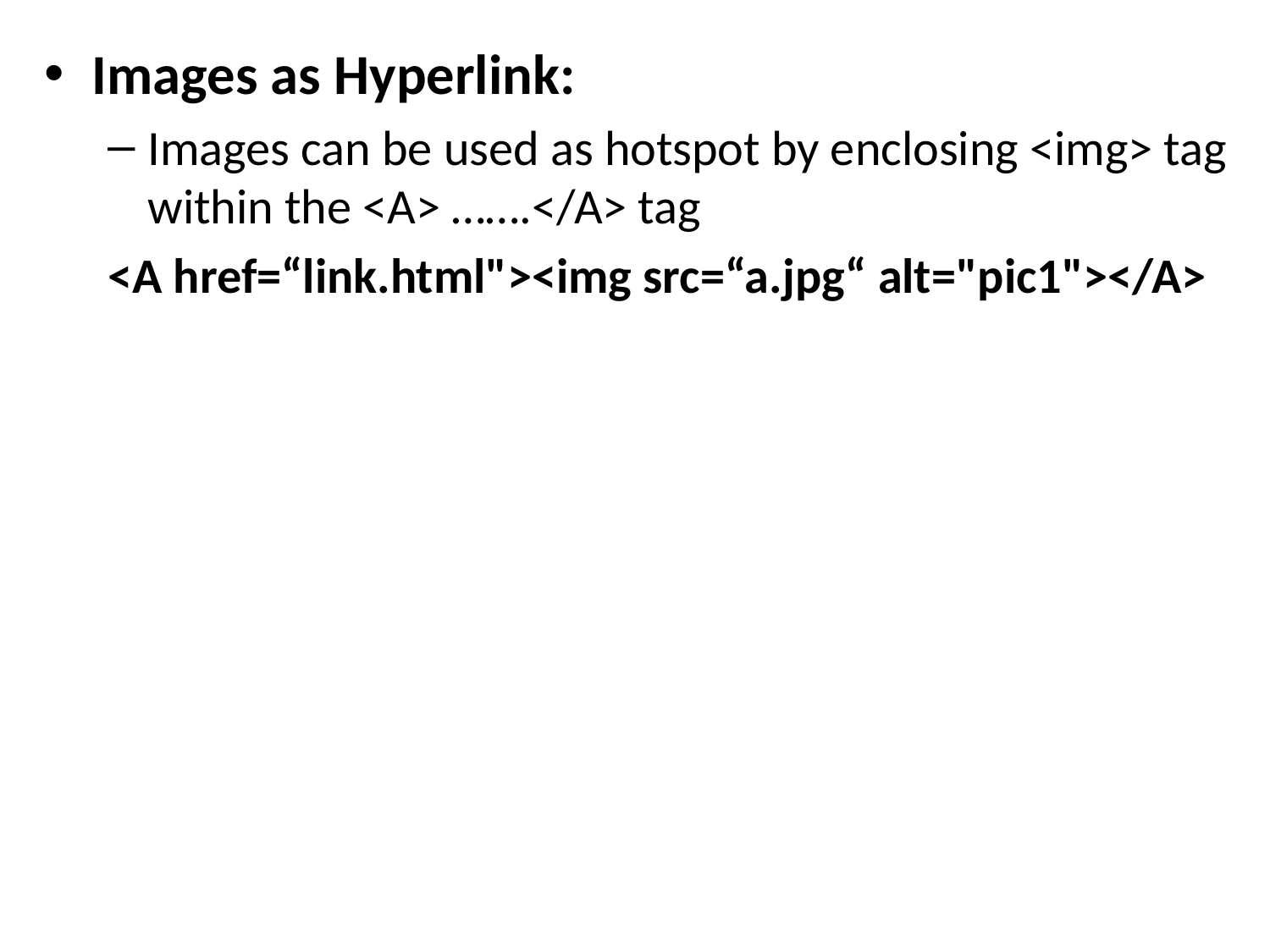

Images as Hyperlink:
Images can be used as hotspot by enclosing <img> tag within the <A> …….</A> tag
<A href=“link.html"><img src=“a.jpg“ alt="pic1"></A>